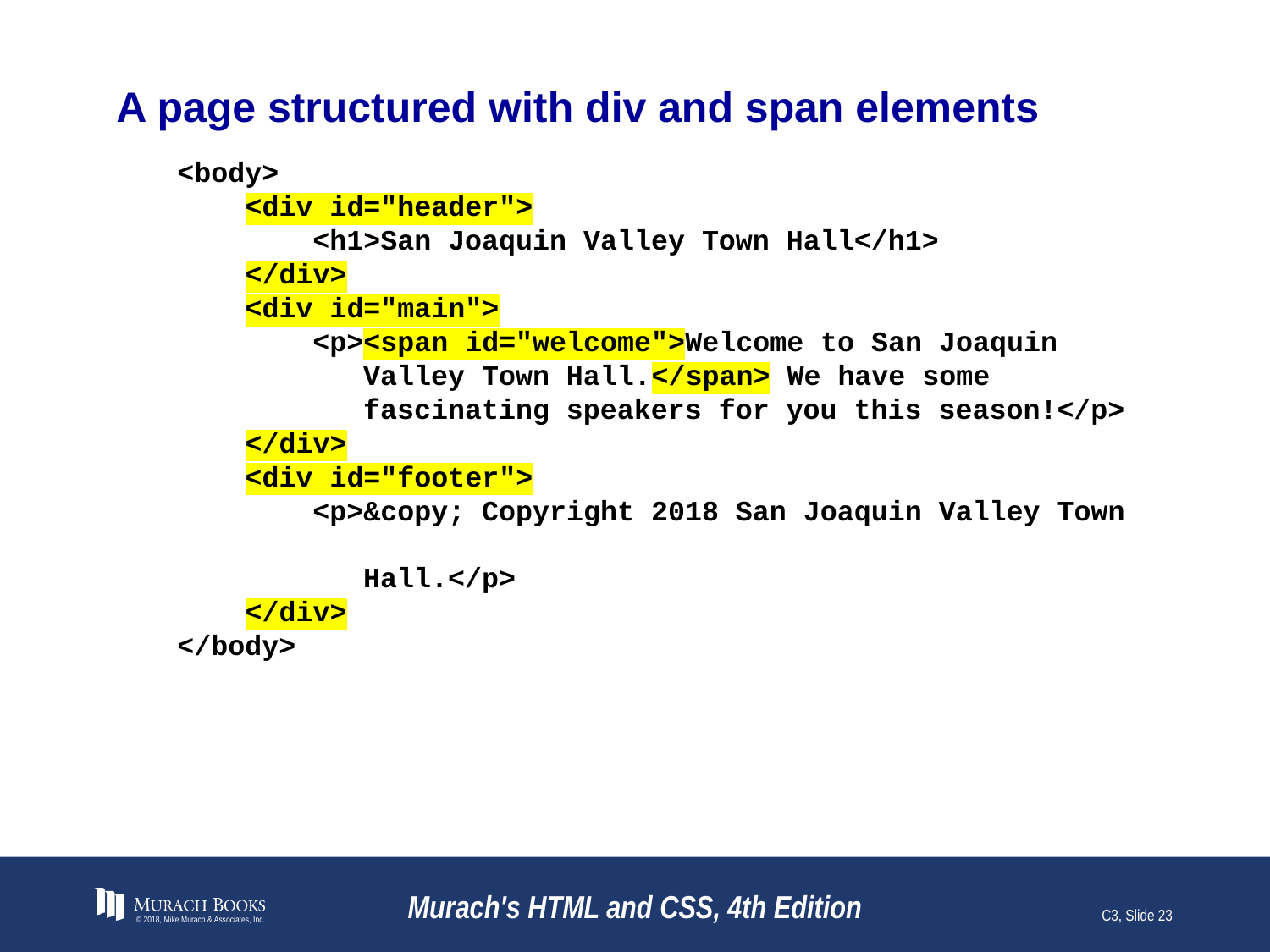

# A page structured with div and span elements
<body>
    <div id="header">
        <h1>San Joaquin Valley Town Hall</h1>
    </div>
    <div id="main">
        <p><span id="welcome">Welcome to San Joaquin
           Valley Town Hall.</span> We have some
           fascinating speakers for you this season!</p>
    </div>
    <div id="footer">
        <p>&copy; Copyright 2018 San Joaquin Valley Town
           Hall.</p>
    </div>
</body>

© 2018, Mike Murach & Associates, Inc.
Murach's HTML and CSS, 4th Edition

C3, Slide 23